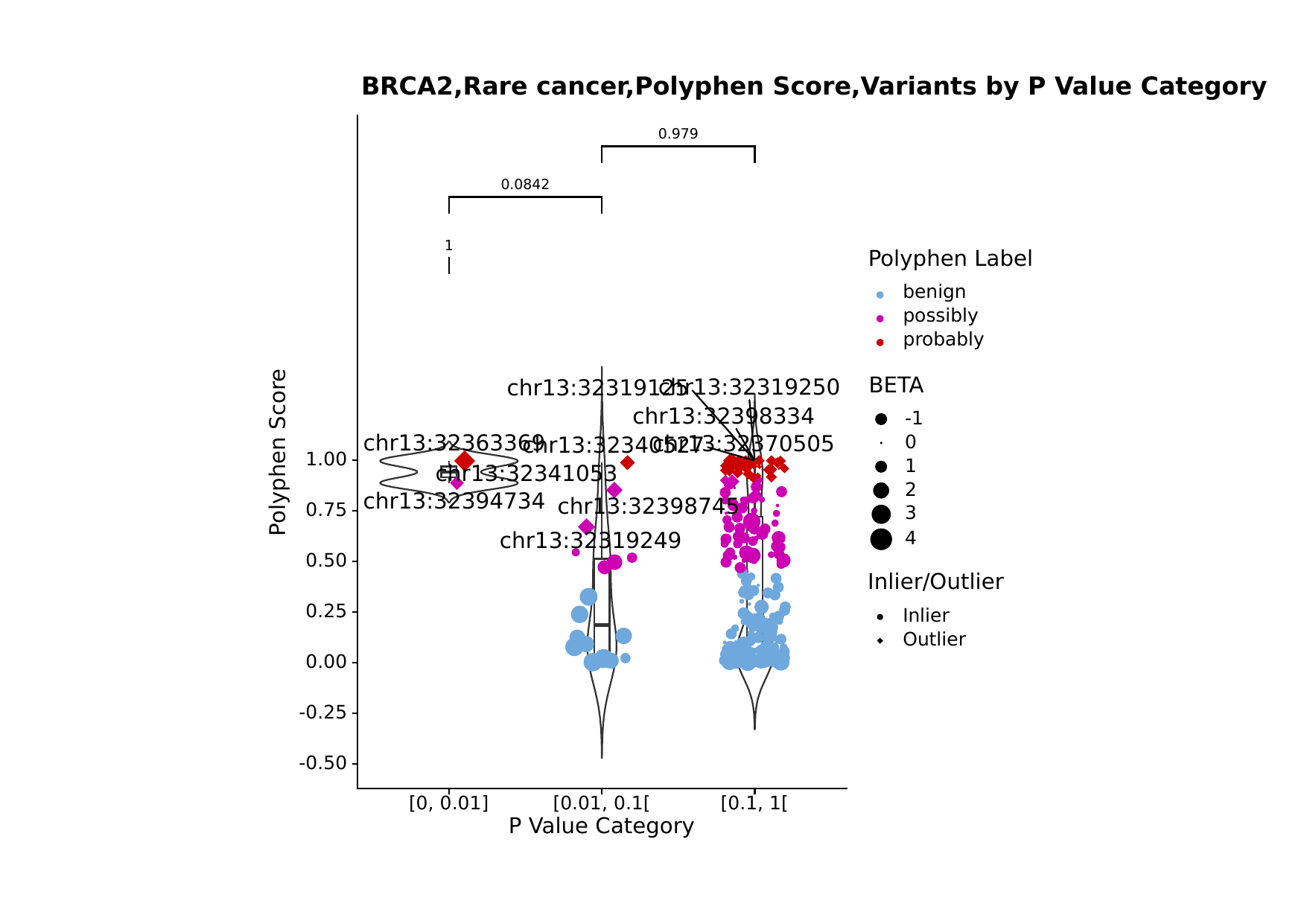

BRCA2,Rare cancer,Polyphen Score,Variants by P Value Category

0.979

0.0842

1
Polyphen Label

benign

possibly

probably

BETA
chr13:32319250
chr13:32319125

chr13:32398334
-1

0
chr13:32363369
chr13:32370505
chr13:32340527

Polyphen Score

1.00

1

chr13:32341053

2

chr13:32394734

chr13:32398745

0.75

3

4
chr13:32319249

0.50

Inlier/Outlier

0.25

Inlier

Outlier

0.00

-0.25

-0.50

[0, 0.01]
[0.01, 0.1[
[0.1, 1[
P Value Category